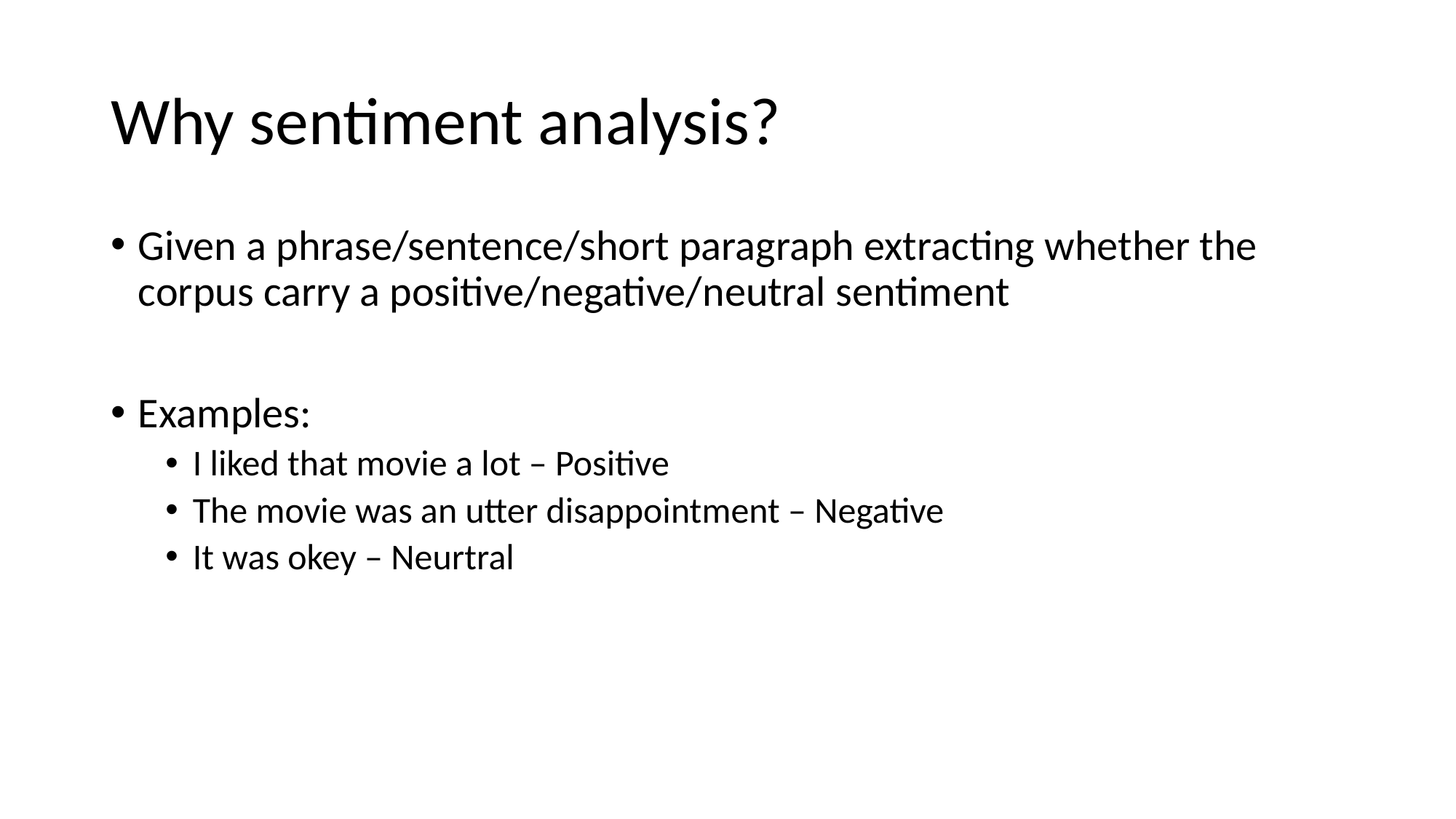

# Why sentiment analysis?
Given a phrase/sentence/short paragraph extracting whether the corpus carry a positive/negative/neutral sentiment

Examples:
I liked that movie a lot – Positive
The movie was an utter disappointment – Negative
It was okey – Neurtral